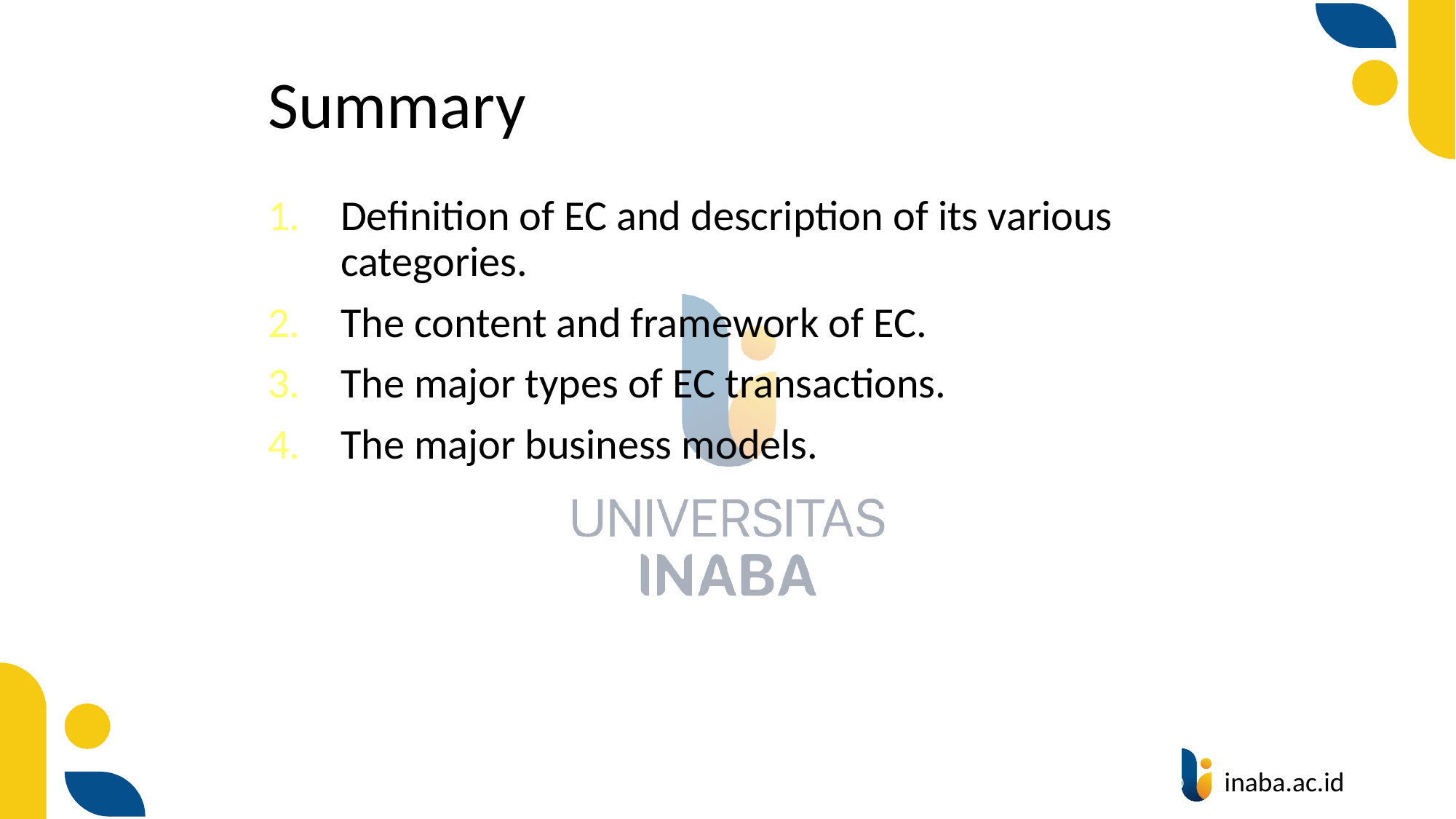

# Summary
Definition of EC and description of its various categories.
The content and framework of EC.
The major types of EC transactions.
The major business models.
39
© Prentice Hall 2020